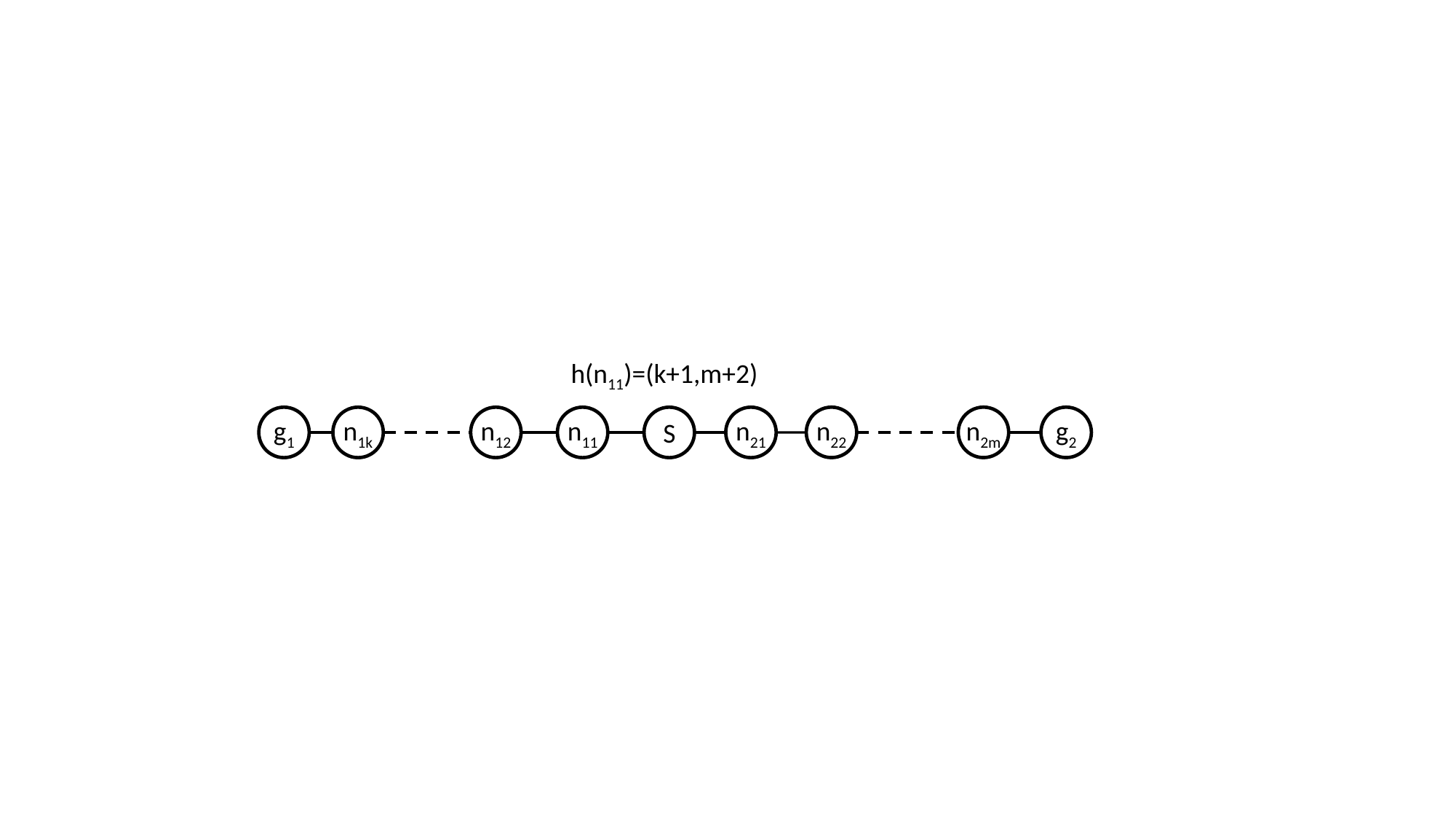

h(n11)=(k+1,m+2)
g2
n22
n2m
n12
n11
S
n21
g1
n1k